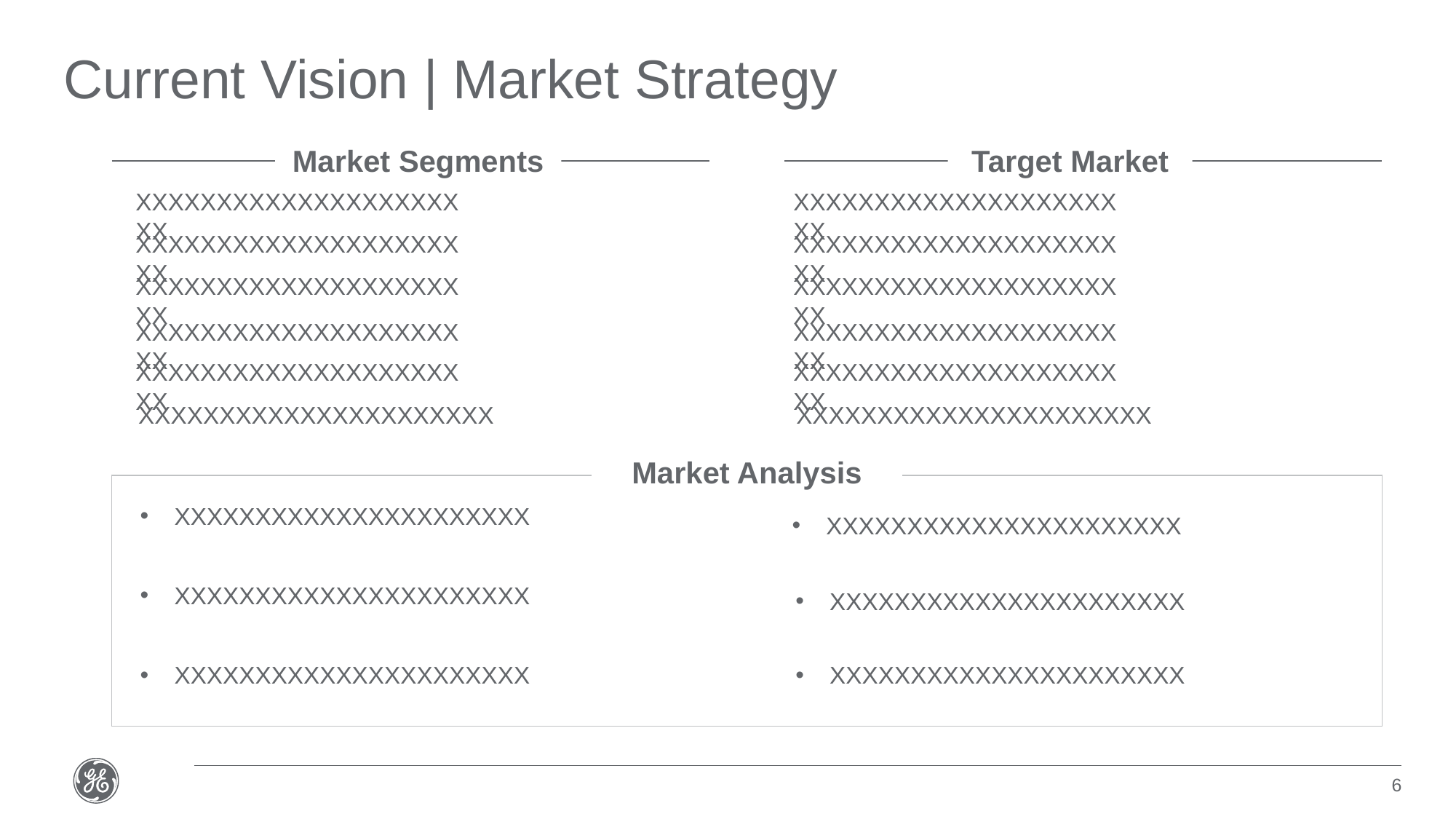

# Current Vision | Market Strategy
Market Segments
Target Market
XXXXXXXXXXXXXXXXXXXXXX

XXXXXXXXXXXXXXXXXXXXXX

XXXXXXXXXXXXXXXXXXXXXX

XXXXXXXXXXXXXXXXXXXXXX

XXXXXXXXXXXXXXXXXXXXXX

XXXXXXXXXXXXXXXXXXXXXX

XXXXXXXXXXXXXXXXXXXXXX

XXXXXXXXXXXXXXXXXXXXXX
XXXXXXXXXXXXXXXXXXXXXX

XXXXXXXXXXXXXXXXXXXXXX

XXXXXXXXXXXXXXXXXXXXXX

XXXXXXXXXXXXXXXXXXXXXX

Market Analysis

XXXXXXXXXXXXXXXXXXXXXX
XXXXXXXXXXXXXXXXXXXXXX
XXXXXXXXXXXXXXXXXXXXXX
XXXXXXXXXXXXXXXXXXXXXX
XXXXXXXXXXXXXXXXXXXXXX
XXXXXXXXXXXXXXXXXXXXXX
6